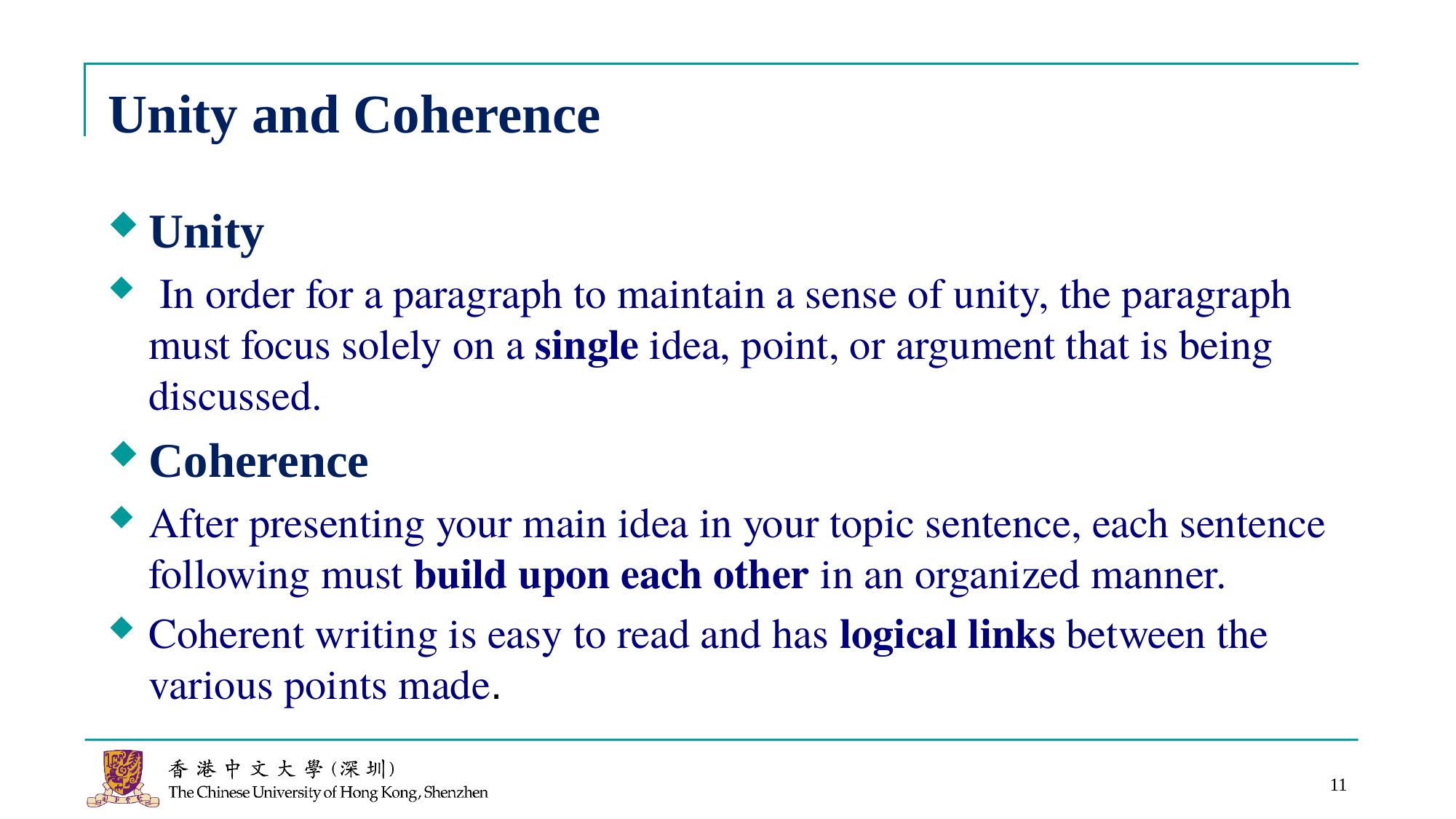

# Unity and Coherence
Unity
 In order for a paragraph to maintain a sense of unity, the paragraph must focus solely on a single idea, point, or argument that is being discussed.
Coherence
After presenting your main idea in your topic sentence, each sentence following must build upon each other in an organized manner.
Coherent writing is easy to read and has logical links between the various points made.
11